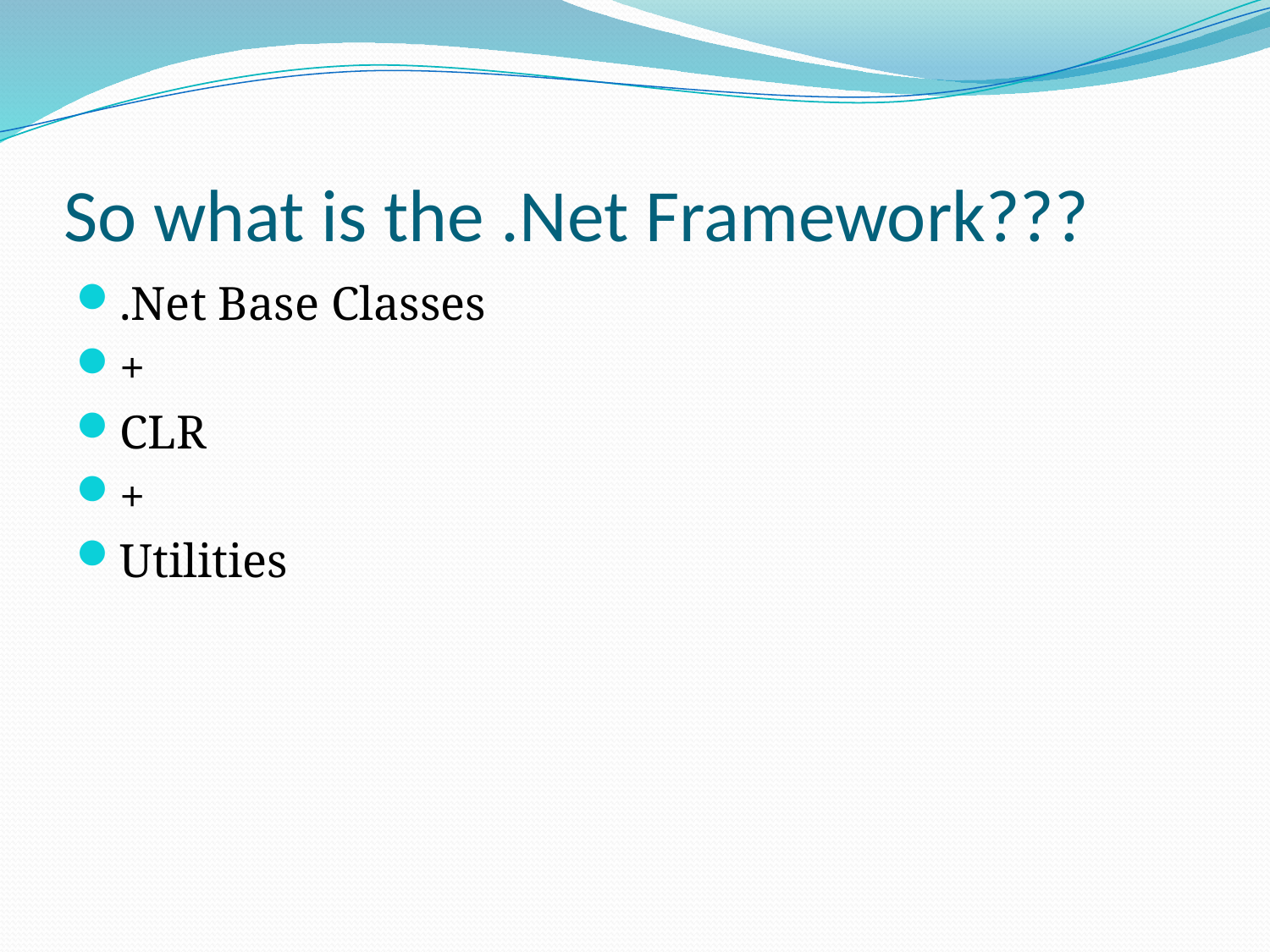

# So what is the .Net Framework???
.Net Base Classes
+
CLR
+
Utilities